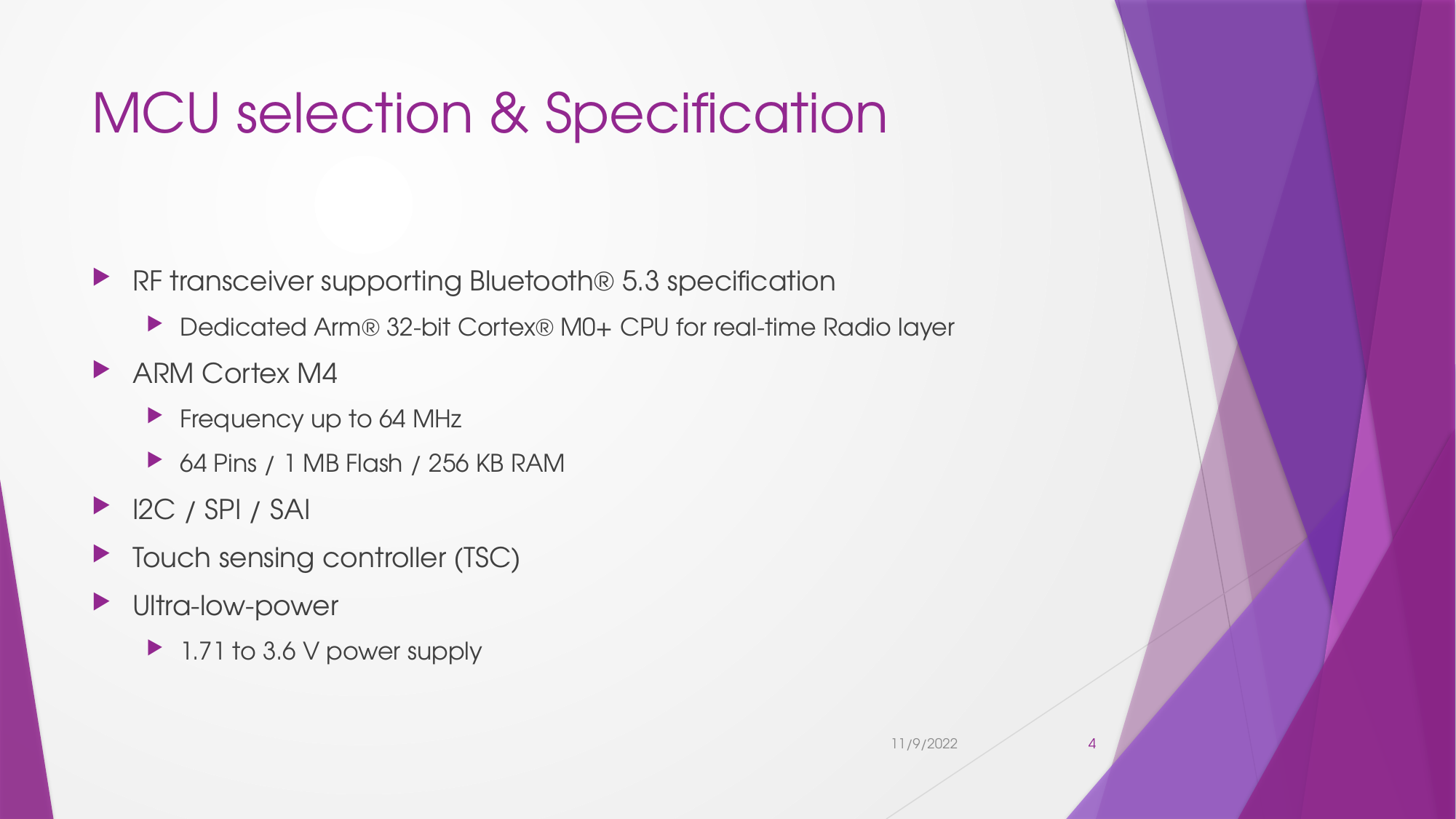

# MCU selection & Specification
RF transceiver supporting Bluetooth® 5.3 specification
Dedicated Arm® 32-bit Cortex® M0+ CPU for real-time Radio layer
ARM Cortex M4
Frequency up to 64 MHz
64 Pins / 1 MB Flash / 256 KB RAM
I2C / SPI / SAI
Touch sensing controller (TSC)
Ultra-low-power
1.71 to 3.6 V power supply

11/9/2022
4